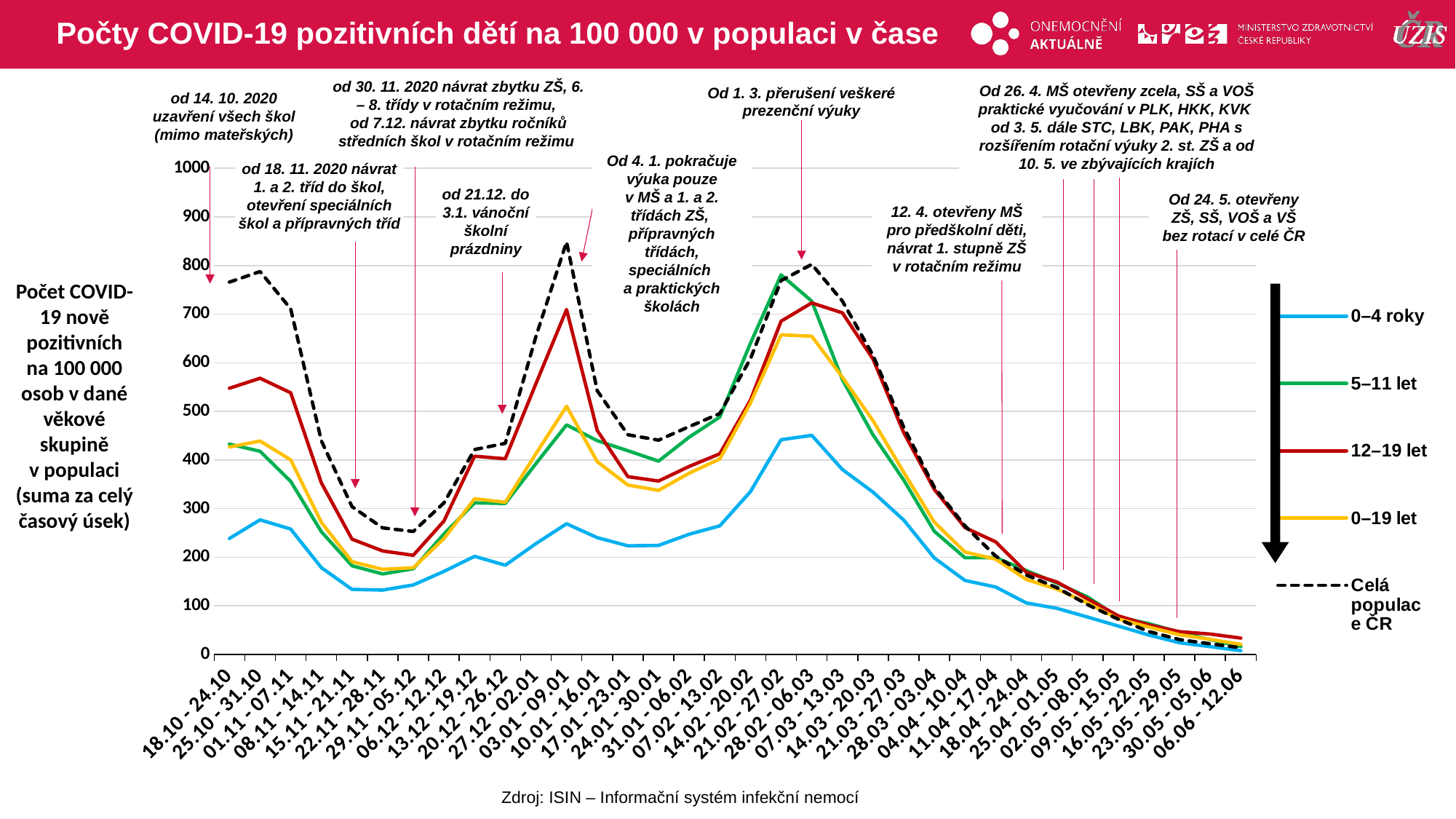

# Počty COVID-19 pozitivních dětí na 100 000 v populaci v čase
Od 26. 4. MŠ otevřeny zcela, SŠ a VOŠ praktické vyučování v PLK, HKK, KVK
od 3. 5. dále STC, LBK, PAK, PHA s rozšířením rotační výuky 2. st. ZŠ a od 10. 5. ve zbývajících krajích
od 30. 11. 2020 návrat zbytku ZŠ, 6. – 8. třídy v rotačním režimu,
od 7.12. návrat zbytku ročníků středních škol v rotačním režimu
Od 1. 3. přerušení veškeré prezenční výuky
od 14. 10. 2020 uzavření všech škol (mimo mateřských)

### Chart

| Category | 0–4 roky | 5–11 let | 12–19 let | 0–19 let | Celá populace ČR |
|---|---|---|---|---|---|
| 18.10 - 24.10 | 238.5141 | 432.7099 | 547.631 | 426.7052 | 765.9289 |
| 25.10 - 31.10 | 276.9443 | 417.957 | 568.2694 | 439.1023 | 787.6729 |
| 01.11 - 07.11 | 257.9055 | 355.9449 | 538.3792 | 400.3726 | 711.1716 |
| 08.11 - 14.11 | 178.5771 | 252.5496 | 353.1075 | 271.9222 | 439.7587 |
| 15.11 - 21.11 | 133.8006 | 182.4108 | 237.1051 | 190.798 | 304.0243 |
| 22.11 - 28.11 | 132.3903 | 165.5325 | 212.9083 | 175.098 | 260.2932 |
| 29.11 - 05.12 | 142.9674 | 176.2846 | 204.0124 | 178.3104 | 252.9486 |
| 06.12 - 12.12 | 170.8205 | 247.7986 | 274.3492 | 238.1695 | 311.808 |
| 13.12 - 19.12 | 201.8468 | 311.8112 | 407.9062 | 320.2438 | 421.5935 |
| 20.12 - 26.12 | 183.5131 | 310.5609 | 402.5687 | 313.0499 | 434.3391 |
| 27.12 - 02.01 | 227.937 | 392.7021 | 557.1199 | 413.1317 | 654.0596 |
| 03.01 - 09.01 | 268.8352 | 472.3427 | 709.5362 | 510.5894 | 848.6254 |
| 10.01 - 16.01 | 240.277 | 439.8363 | 460.9257 | 396.6626 | 542.5548 |
| 17.01 - 23.01 | 223.5299 | 419.2073 | 365.6804 | 348.5672 | 452.0371 |
| 24.01 - 30.01 | 224.235 | 397.703 | 356.6659 | 337.5274 | 440.9174 |
| 31.01 - 06.02 | 247.3284 | 446.9627 | 386.7933 | 372.7732 | 468.7072 |
| 07.02 - 13.02 | 264.4281 | 488.4709 | 412.8879 | 402.1372 | 495.628 |
| 14.02 - 20.02 | 334.9422 | 640.2506 | 523.1969 | 517.2404 | 608.3008 |
| 21.02 - 27.02 | 441.7712 | 780.9033 | 685.5766 | 657.4997 | 769.0405 |
| 28.02 - 06.03 | 450.7617 | 726.8927 | 723.1765 | 654.6041 | 802.5116 |
| 07.03 - 13.03 | 380.4239 | 565.361 | 702.7753 | 570.3127 | 726.8513 |
| 14.03 - 20.03 | 333.8845 | 451.7136 | 607.53 | 480.9087 | 615.3744 |
| 21.03 - 27.03 | 276.5918 | 358.9454 | 456.5371 | 375.0355 | 467.7447 |
| 28.03 - 03.04 | 198.4973 | 253.2997 | 339.4671 | 272.1032 | 344.0363 |
| 04.04 - 10.04 | 152.1343 | 198.914 | 260.9461 | 210.57 | 264.3112 |
| 11.04 - 17.04 | 138.7366 | 199.1641 | 231.5304 | 196.0012 | 202.2468 |
| 18.04 - 24.04 | 105.9475 | 172.6589 | 169.1405 | 154.1948 | 163.3093 |
| 25.04 - 01.05 | 94.84154 | 146.7788 | 148.9765 | 134.287 | 137.3417 |
| 02.05 - 08.05 | 76.86043 | 118.2732 | 114.2232 | 106.0994 | 102.3195 |
| 09.05 - 15.05 | 58.52675 | 76.89009 | 79.35134 | 73.11585 | 72.43657 |
| 16.05 - 22.05 | 39.8405 | 63.38744 | 60.61066 | 56.28473 | 47.13236 |
| 23.05 - 29.05 | 23.97481 | 45.63396 | 46.85169 | 40.53948 | 30.54633 |
| 30.05 - 05.06 | 16.04197 | 30.50599 | 41.9886 | 31.17378 | 21.92159 |
| 06.06 - 12.06 | 7.756557 | 16.12817 | 33.68577 | 20.67695 | 13.73604 |
Od 4. 1. pokračuje výuka pouze
v MŠ a 1. a 2. třídách ZŠ,
přípravných třídách, speciálních
a praktických školách
od 18. 11. 2020 návrat 1. a 2. tříd do škol, otevření speciálních škol a přípravných tříd
Od 24. 5. otevřeny ZŠ, SŠ, VOŠ a VŠ bez rotací v celé ČR
od 21.12. do 3.1. vánoční školní prázdniny
12. 4. otevřeny MŠ pro předškolní děti, návrat 1. stupně ZŠ v rotačním režimu
Počet COVID-19 nově pozitivních na 100 000 osob v dané věkové skupině v populaci (suma za celý časový úsek)

Zdroj: ISIN – Informační systém infekční nemocí